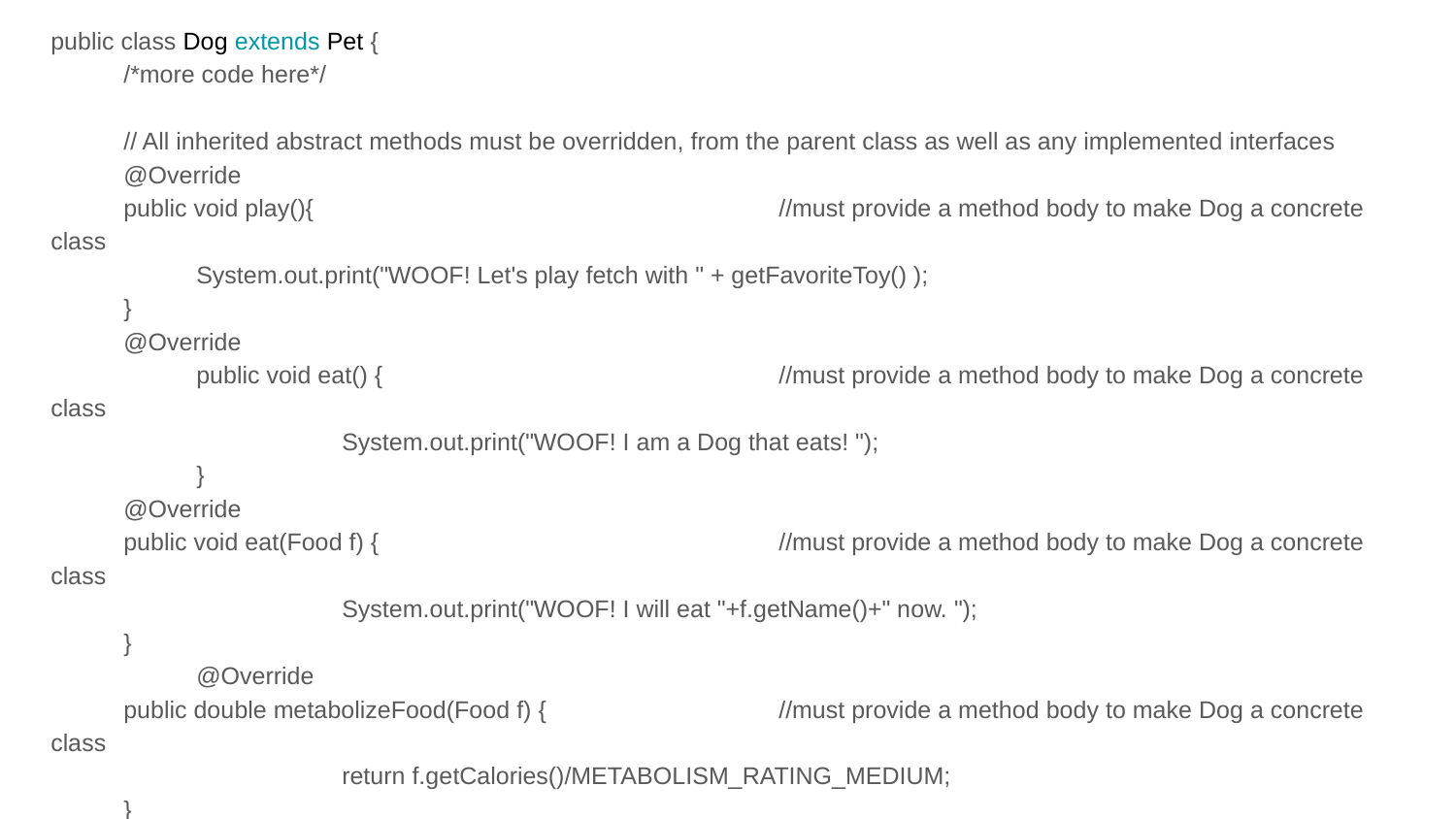

public class Dog extends Pet {
/*more code here*/

// All inherited abstract methods must be overridden, from the parent class as well as any implemented interfaces
@Override
public void play(){ 				//must provide a method body to make Dog a concrete class
System.out.print("WOOF! Let's play fetch with " + getFavoriteToy() );
}
@Override
	public void eat() {			//must provide a method body to make Dog a concrete class
		System.out.print("WOOF! I am a Dog that eats! ");
	}
@Override
public void eat(Food f) {			//must provide a method body to make Dog a concrete class
		System.out.print("WOOF! I will eat "+f.getName()+" now. ");
}
	@Override
public double metabolizeFood(Food f) {		//must provide a method body to make Dog a concrete class
		return f.getCalories()/METABOLISM_RATING_MEDIUM;
}

/*more code here*/
 }